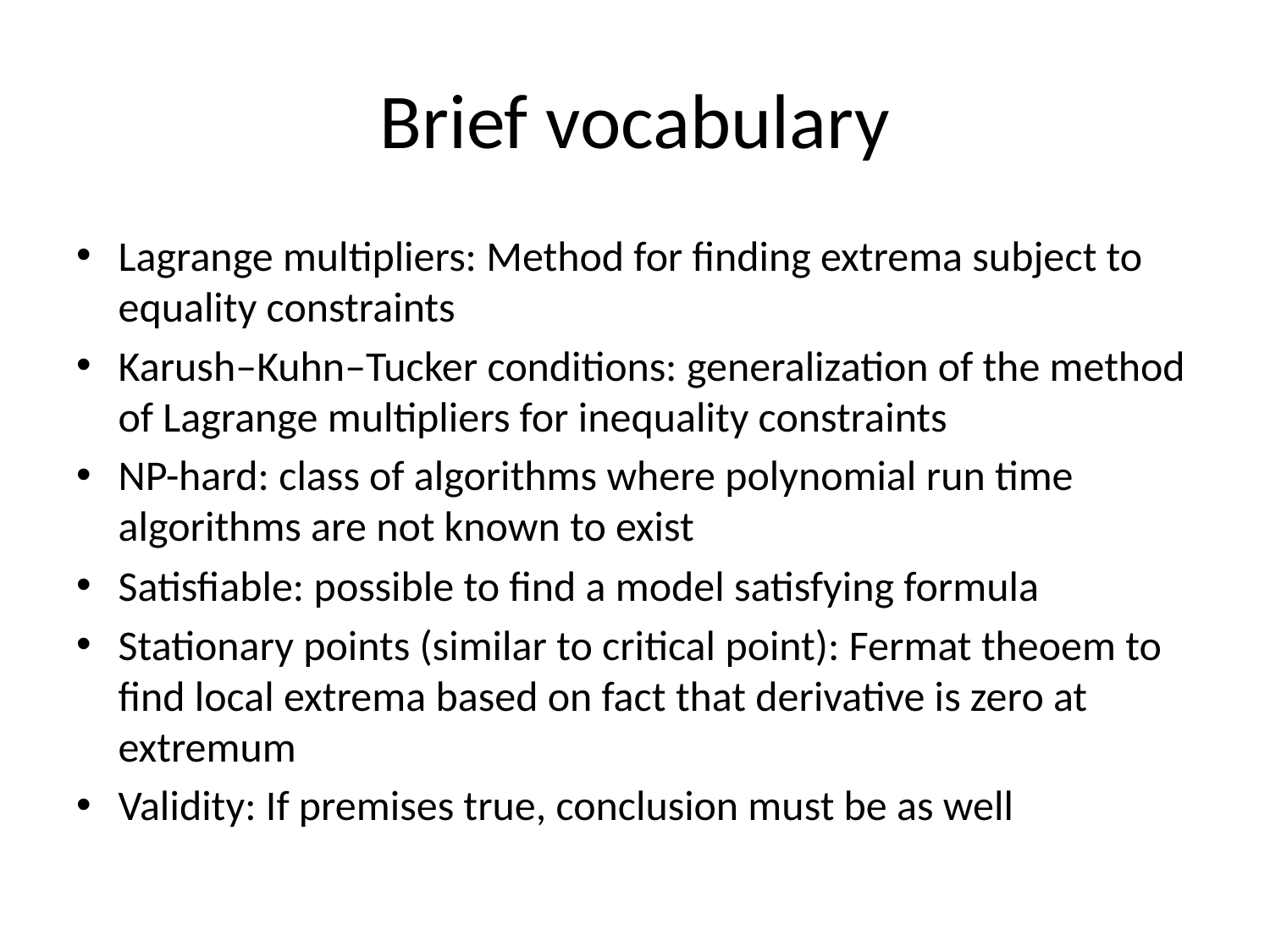

# Brief vocabulary
Lagrange multipliers: Method for finding extrema subject to equality constraints
Karush–Kuhn–Tucker conditions: generalization of the method of Lagrange multipliers for inequality constraints
NP-hard: class of algorithms where polynomial run time algorithms are not known to exist
Satisfiable: possible to find a model satisfying formula
Stationary points (similar to critical point): Fermat theoem to find local extrema based on fact that derivative is zero at extremum
Validity: If premises true, conclusion must be as well